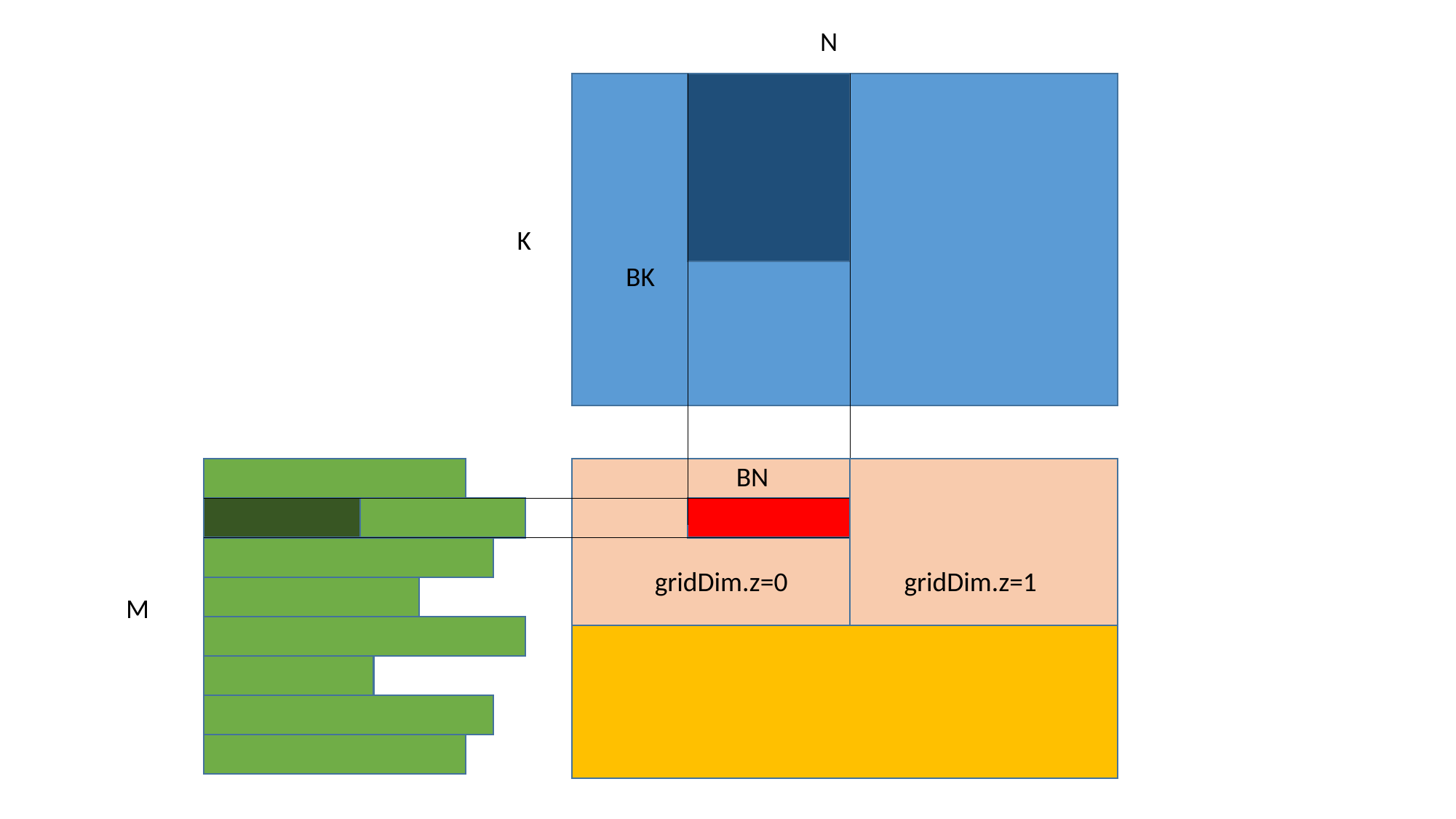

N

K
BK
BN

BM

gridDim.z=0
gridDim.z=1

M